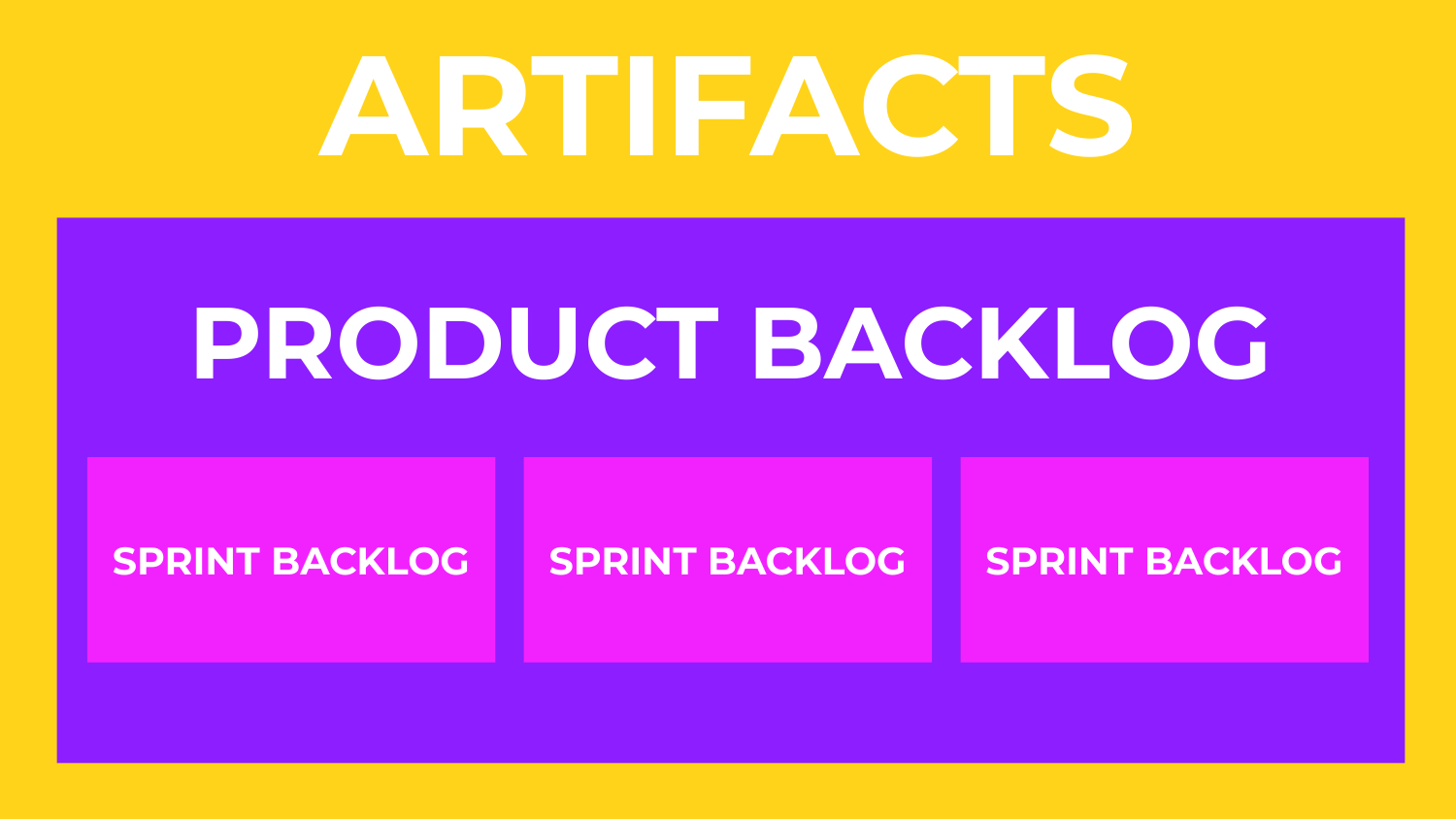

# ARTIFACTS
PRODUCT BACKLOG
SPRINT BACKLOG
SPRINT BACKLOG
SPRINT BACKLOG